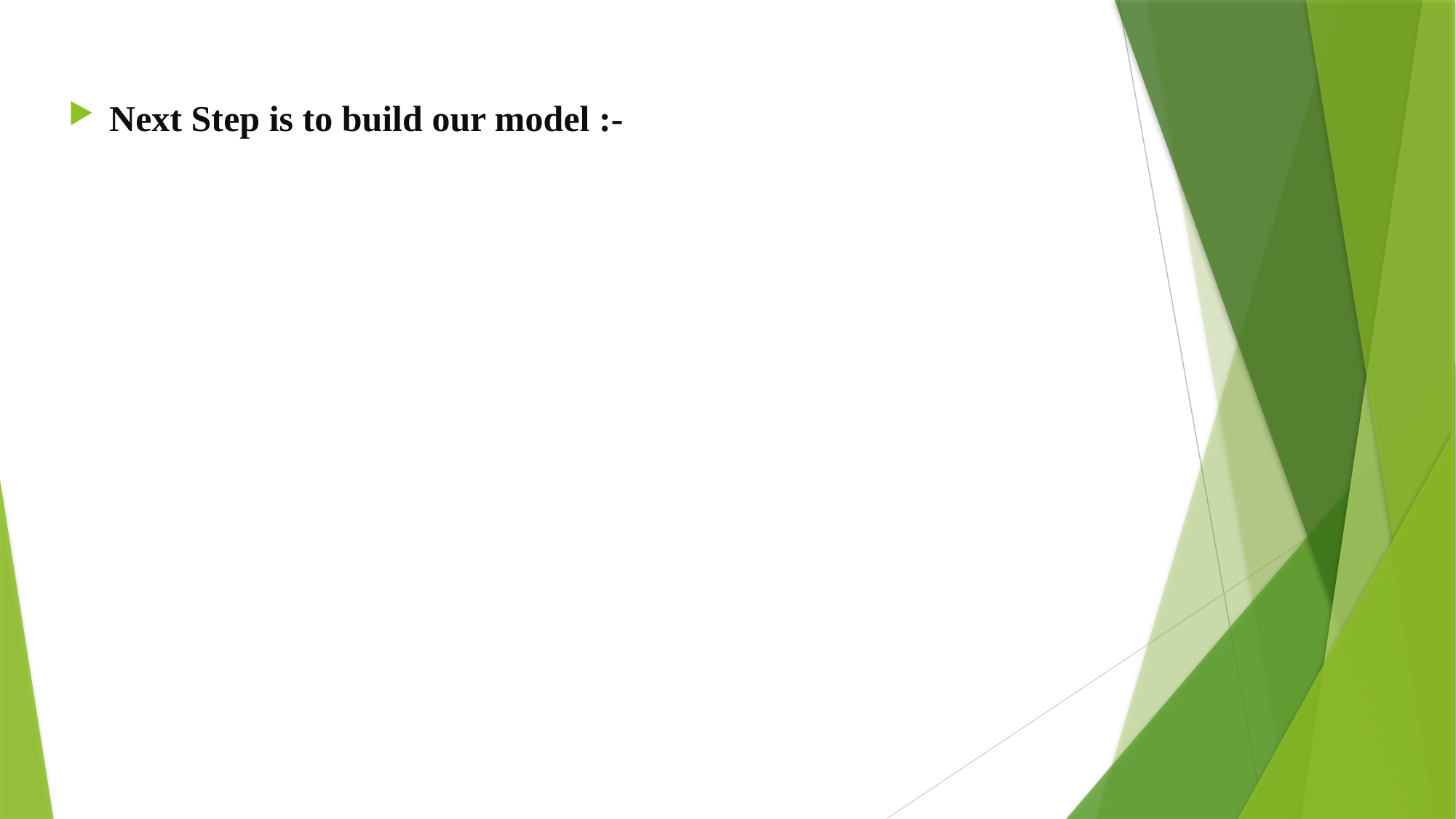

Next Step is to build our model :-